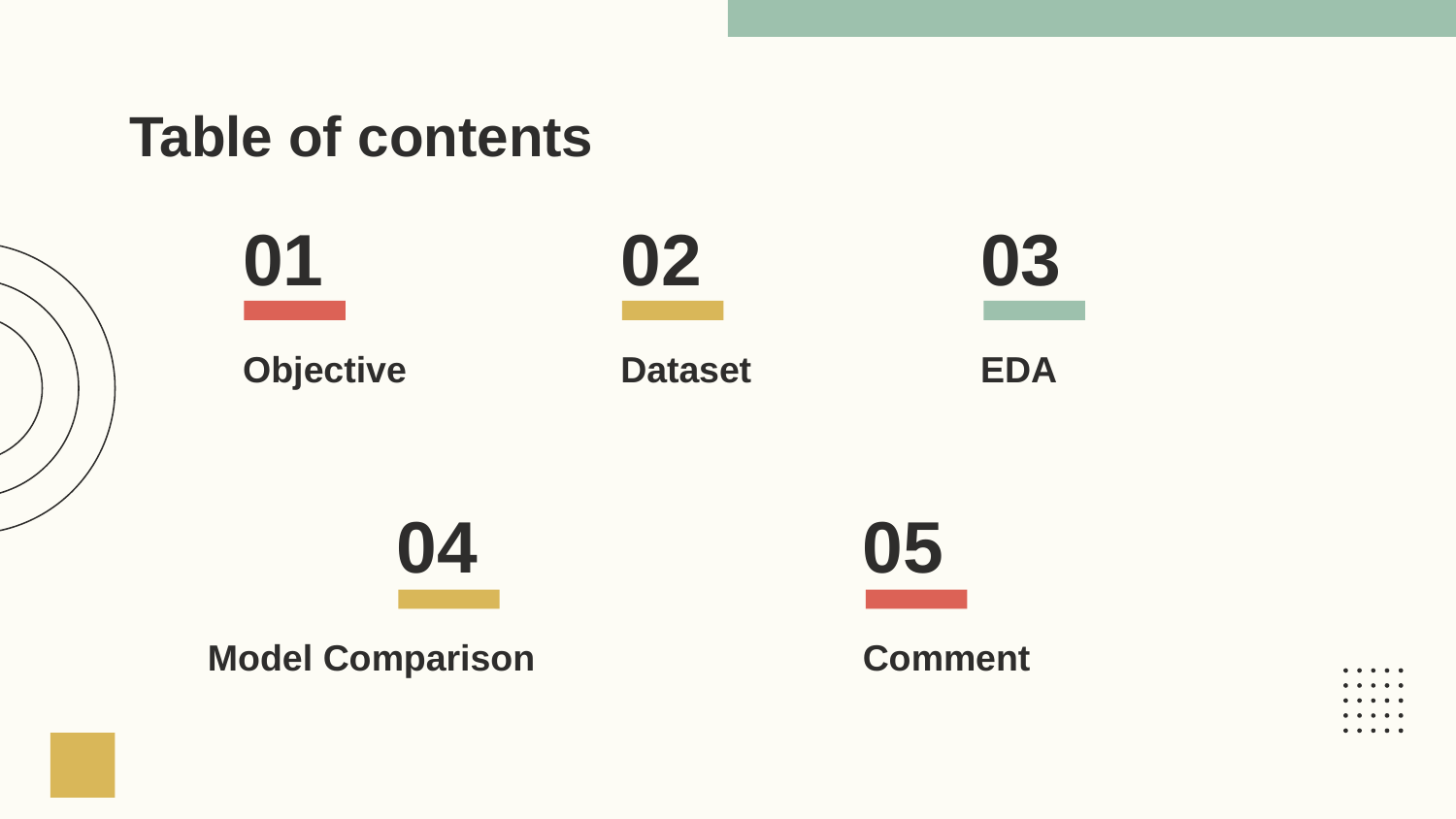

# Table of contents
01
02
03

Objective
Dataset
EDA
04
05

Model Comparison
Comment